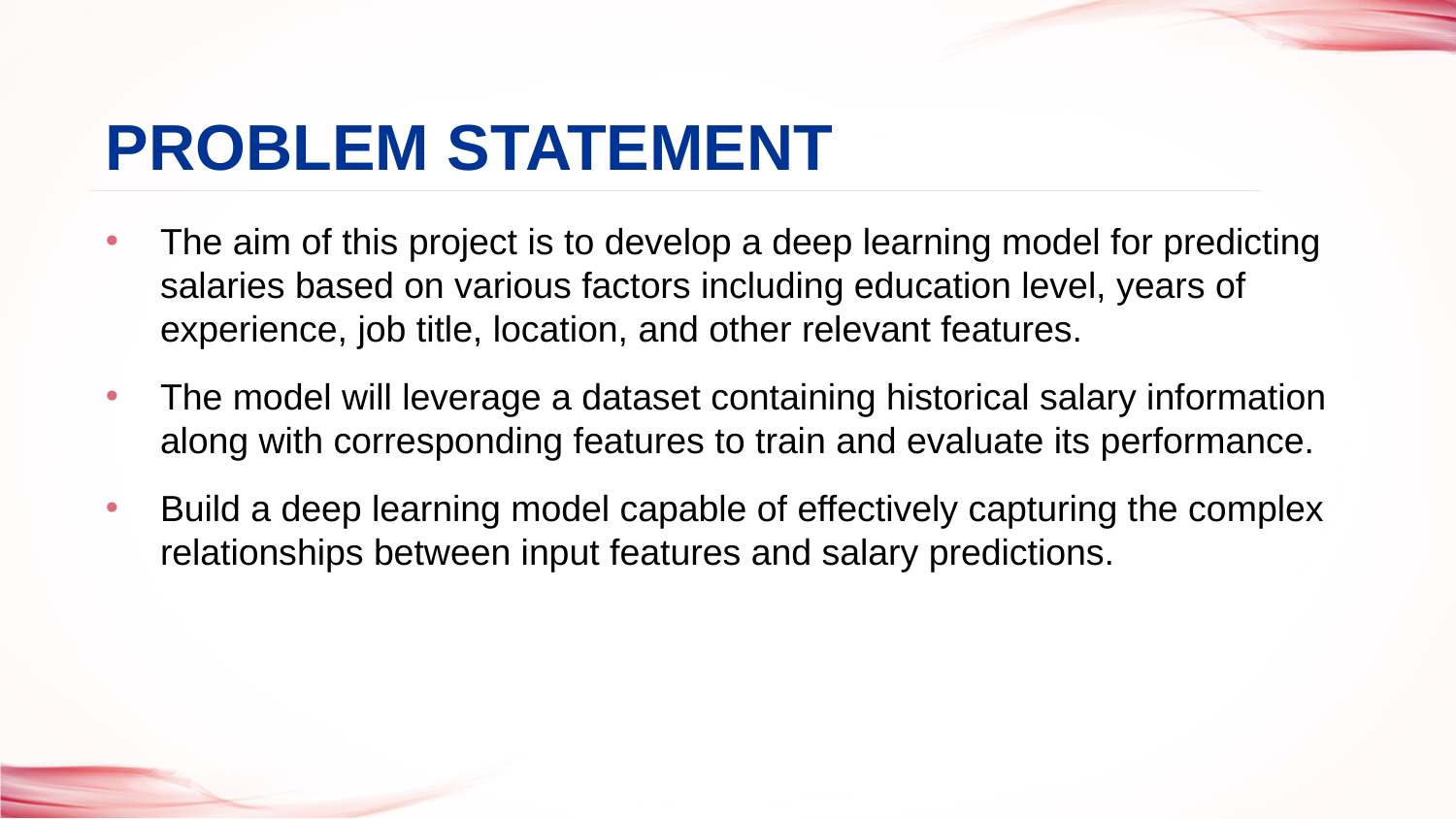

Problem statement
# The aim of this project is to develop a deep learning model for predicting salaries based on various factors including education level, years of experience, job title, location, and other relevant features.
The model will leverage a dataset containing historical salary information along with corresponding features to train and evaluate its performance.
Build a deep learning model capable of effectively capturing the complex relationships between input features and salary predictions.